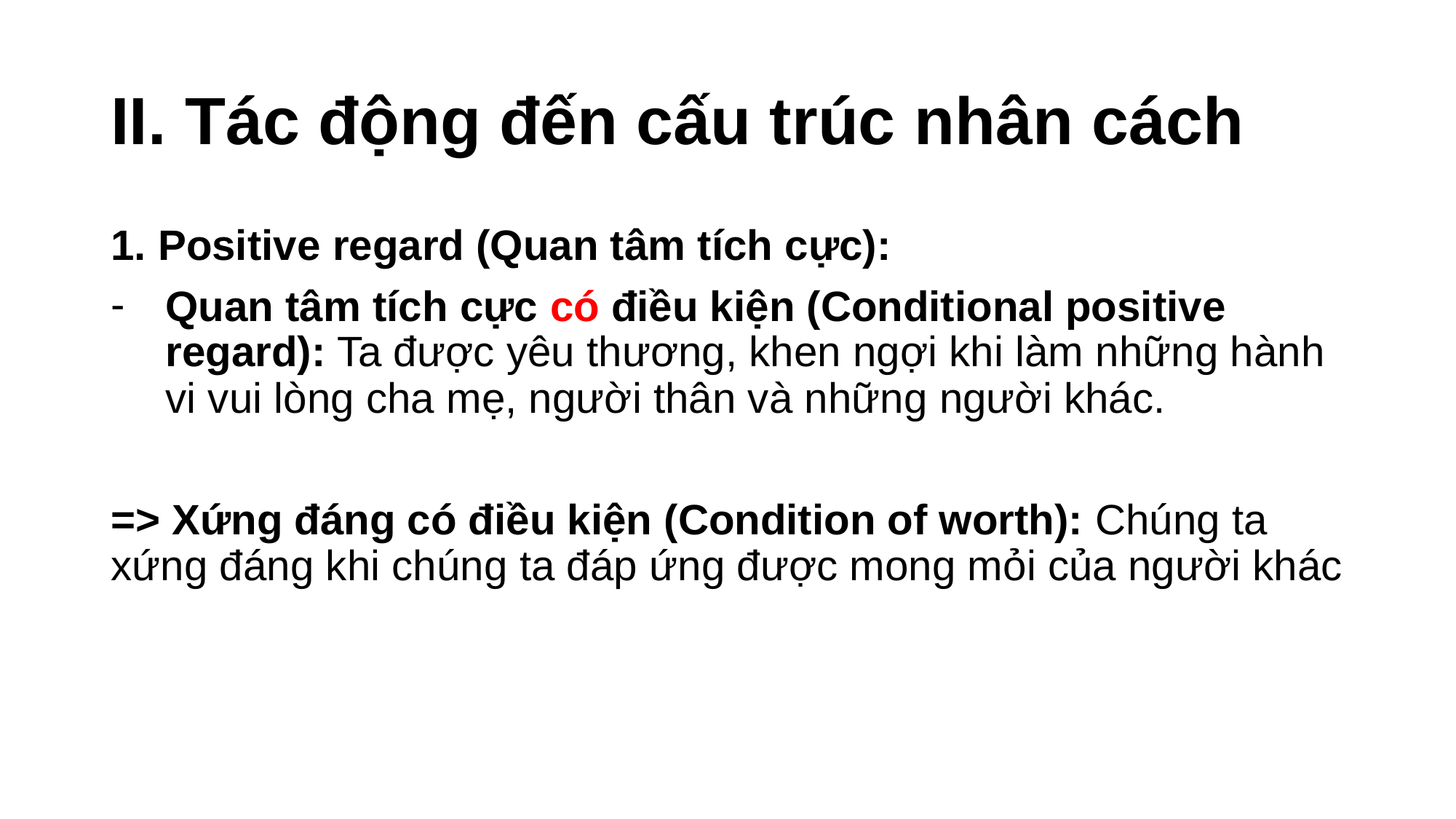

# II. Tác động đến cấu trúc nhân cách
1. Positive regard (Quan tâm tích cực):
Quan tâm tích cực có điều kiện (Conditional positive regard): Ta được yêu thương, khen ngợi khi làm những hành vi vui lòng cha mẹ, người thân và những người khác.

=> Xứng đáng có điều kiện (Condition of worth): Chúng ta xứng đáng khi chúng ta đáp ứng được mong mỏi của người khác